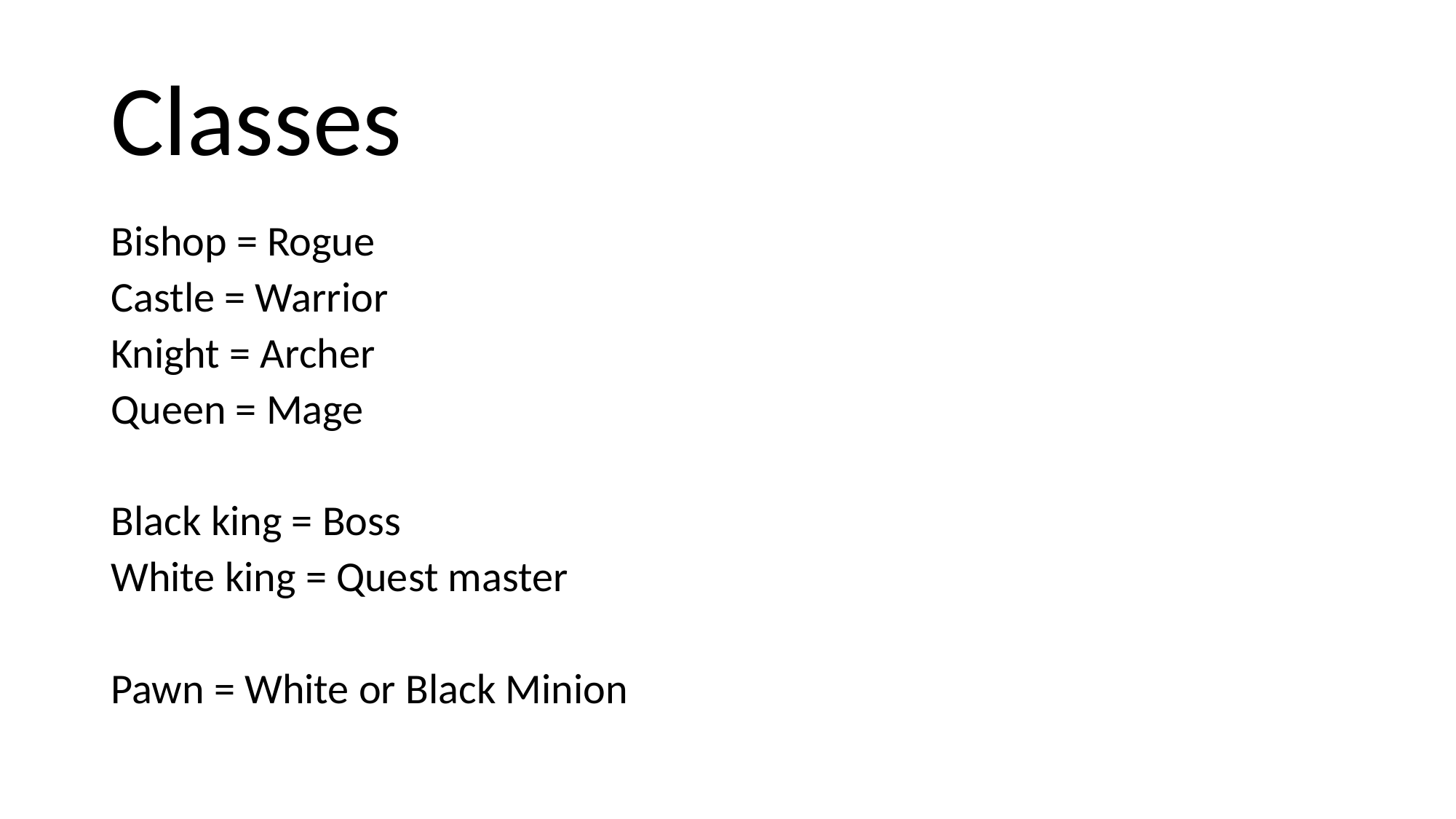

# Classes
Bishop = Rogue
Castle = Warrior
Knight = Archer
Queen = Mage

Black king = Boss
White king = Quest master

Pawn = White or Black Minion